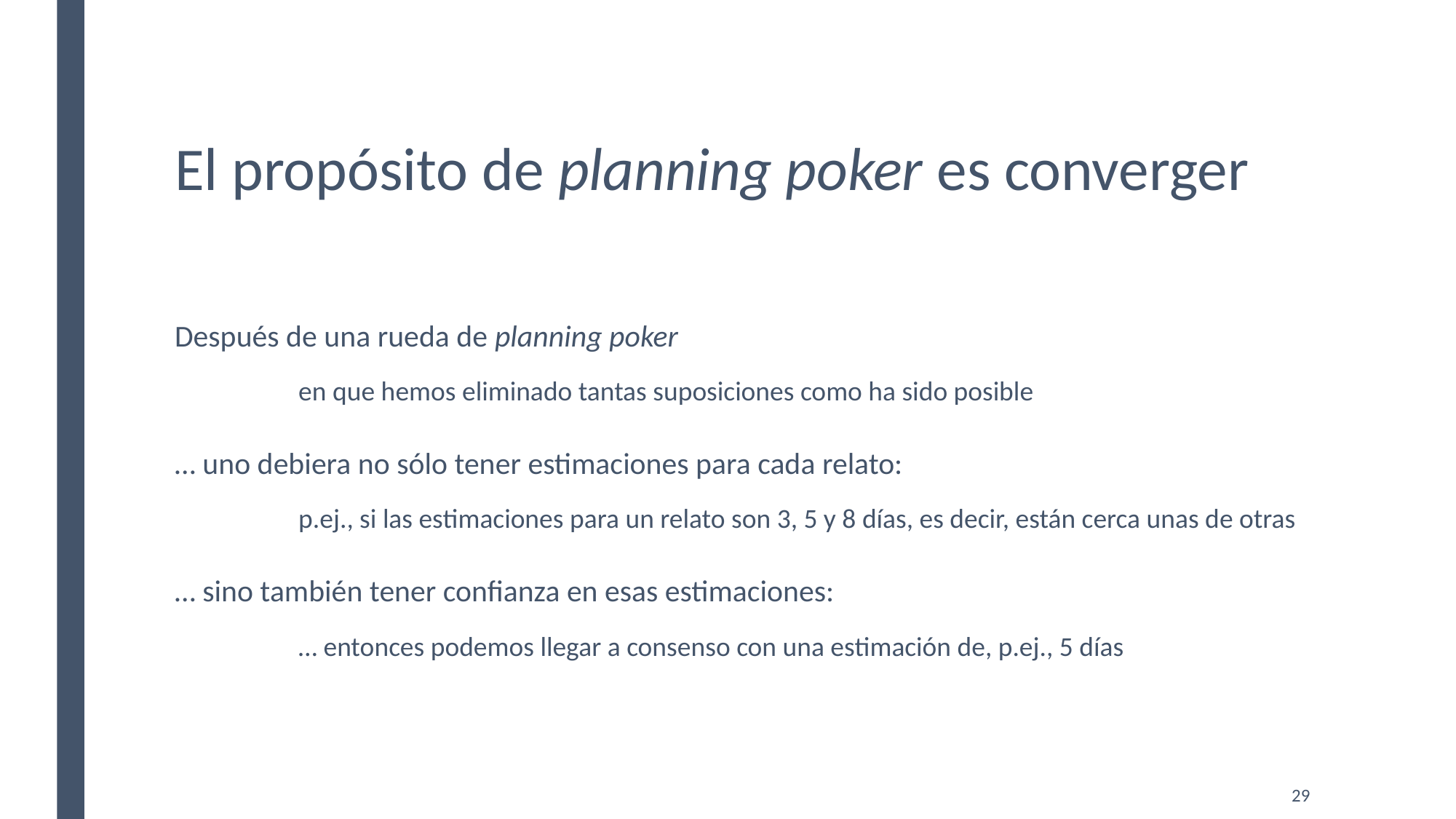

# El propósito de planning poker es converger
Después de una rueda de planning poker
	en que hemos eliminado tantas suposiciones como ha sido posible
… uno debiera no sólo tener estimaciones para cada relato:
	p.ej., si las estimaciones para un relato son 3, 5 y 8 días, es decir, están cerca unas de otras
… sino también tener confianza en esas estimaciones:
	… entonces podemos llegar a consenso con una estimación de, p.ej., 5 días
29